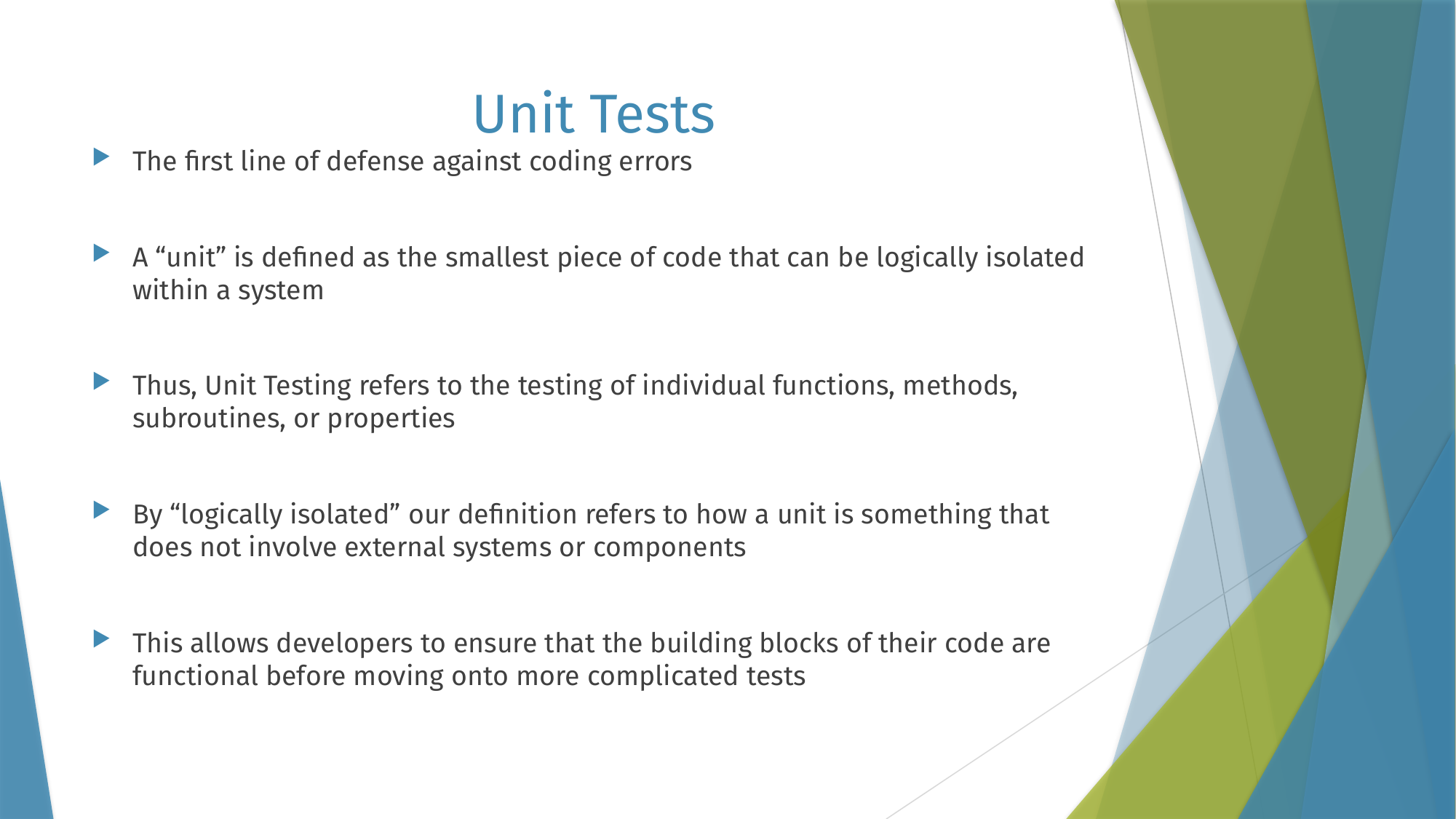

# Unit Tests
The first line of defense against coding errors

A “unit” is defined as the smallest piece of code that can be logically isolated within a system

Thus, Unit Testing refers to the testing of individual functions, methods, subroutines, or properties

By “logically isolated” our definition refers to how a unit is something that does not involve external systems or components

This allows developers to ensure that the building blocks of their code are functional before moving onto more complicated tests